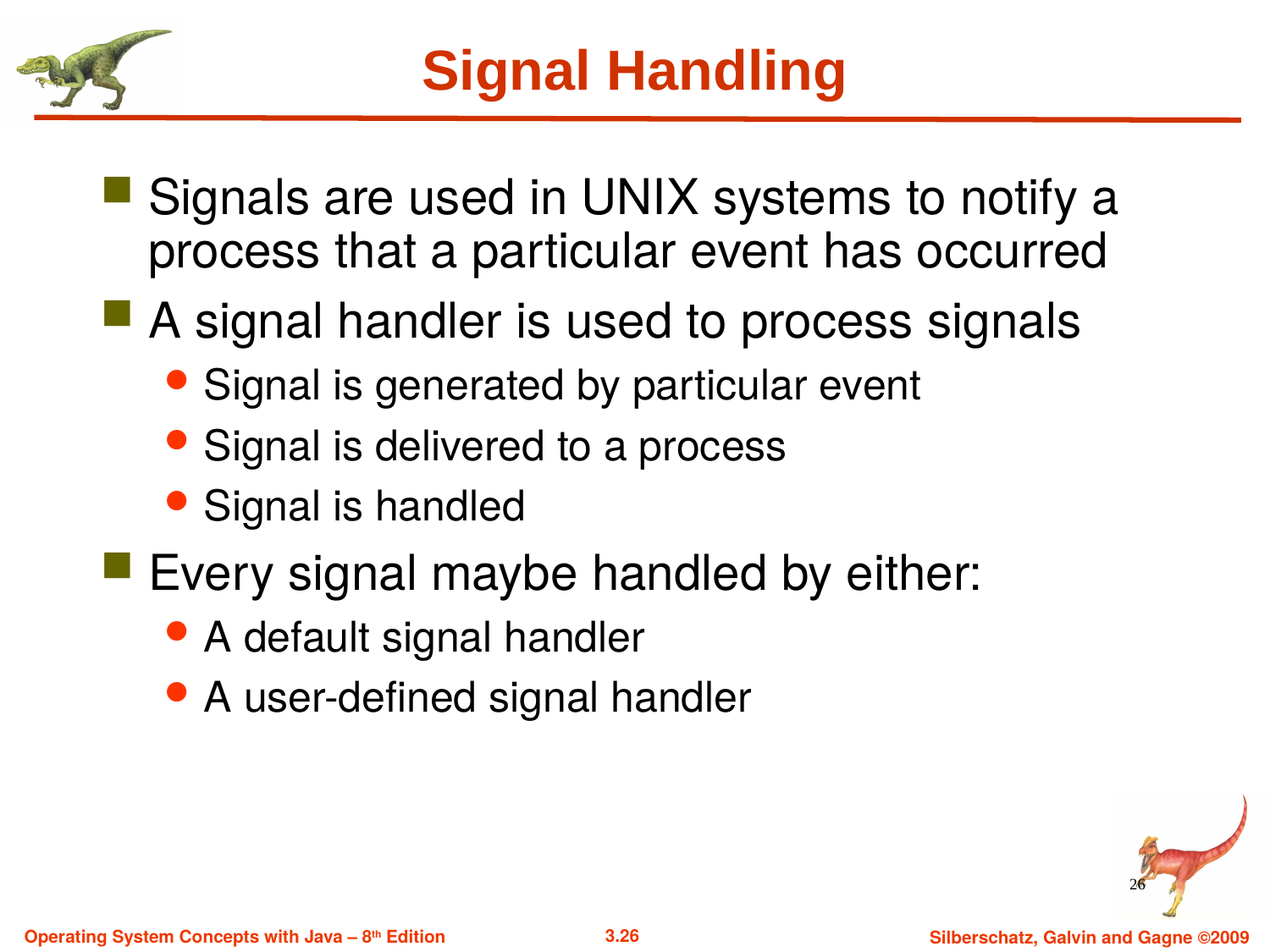

# Signal Handling
Signals are used in UNIX systems to notify a process that a particular event has occurred
A signal handler is used to process signals
Signal is generated by particular event
Signal is delivered to a process
Signal is handled
Every signal maybe handled by either:
A default signal handler
A user-defined signal handler
26